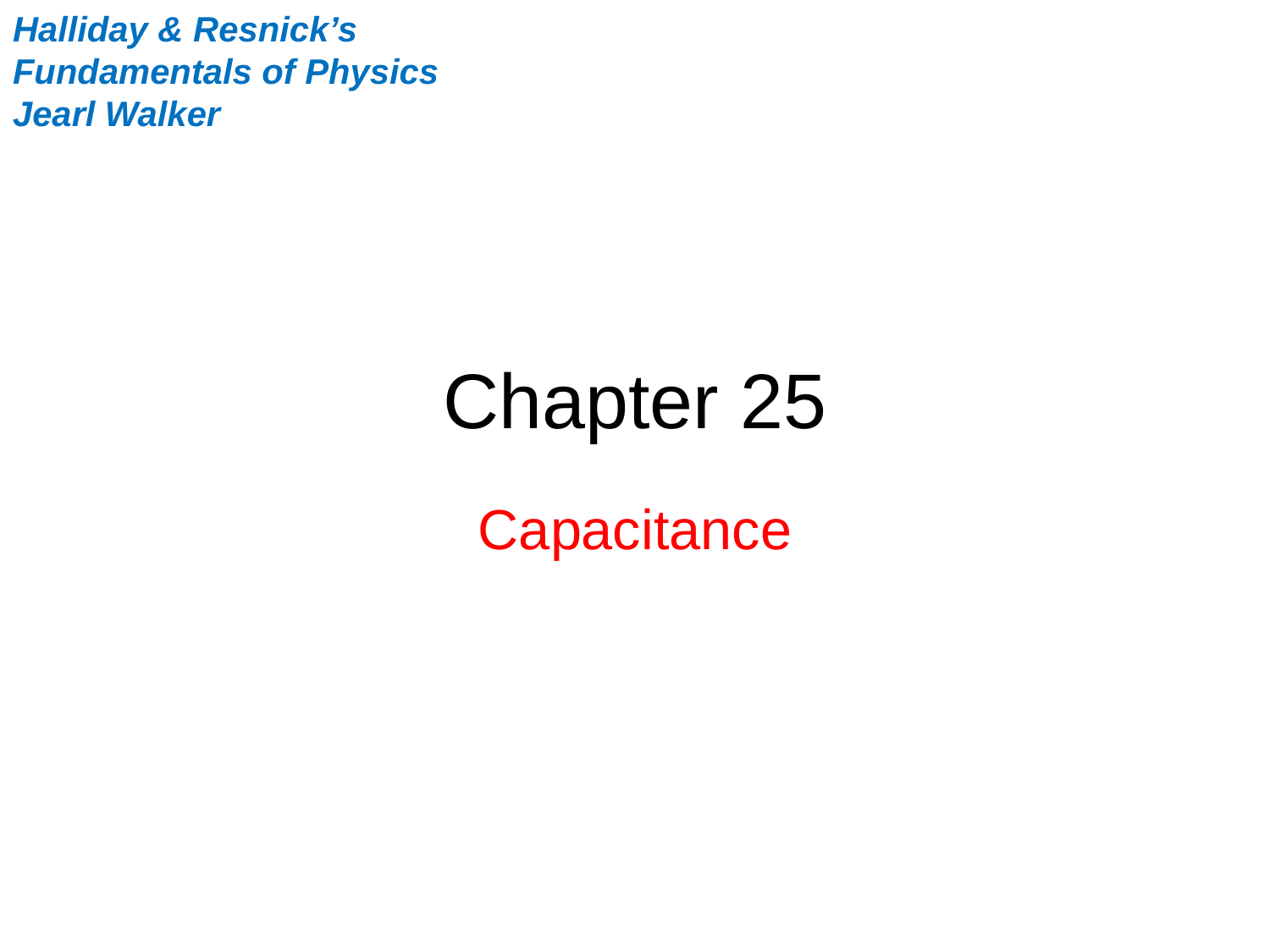

Halliday & Resnick’s
Fundamentals of Physics
Jearl Walker
# Chapter 25
Capacitance